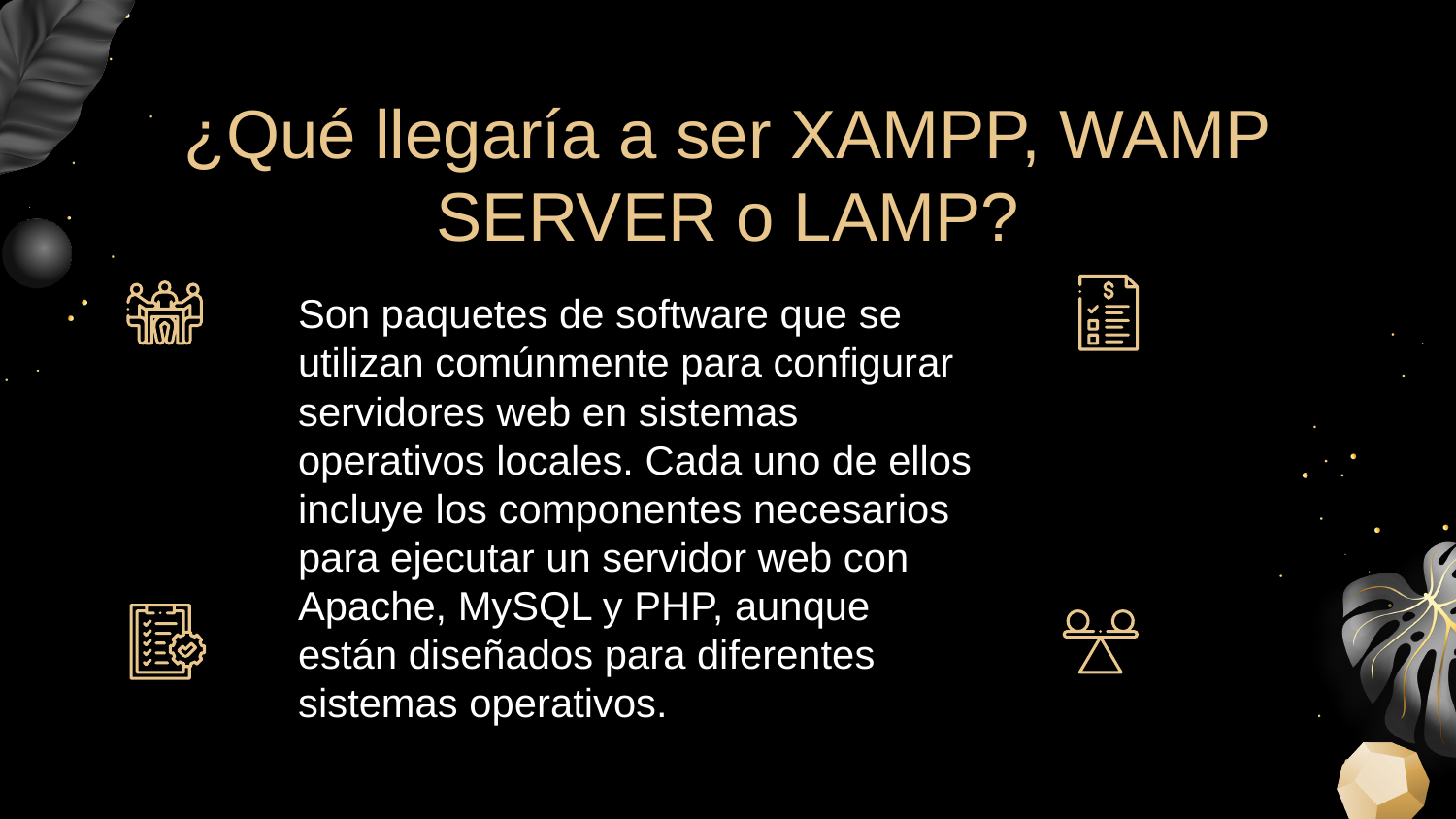

# ¿Qué llegaría a ser XAMPP, WAMP SERVER o LAMP?

Son paquetes de software que se utilizan comúnmente para configurar servidores web en sistemas operativos locales. Cada uno de ellos incluye los componentes necesarios para ejecutar un servidor web con Apache, MySQL y PHP, aunque están diseñados para diferentes sistemas operativos.